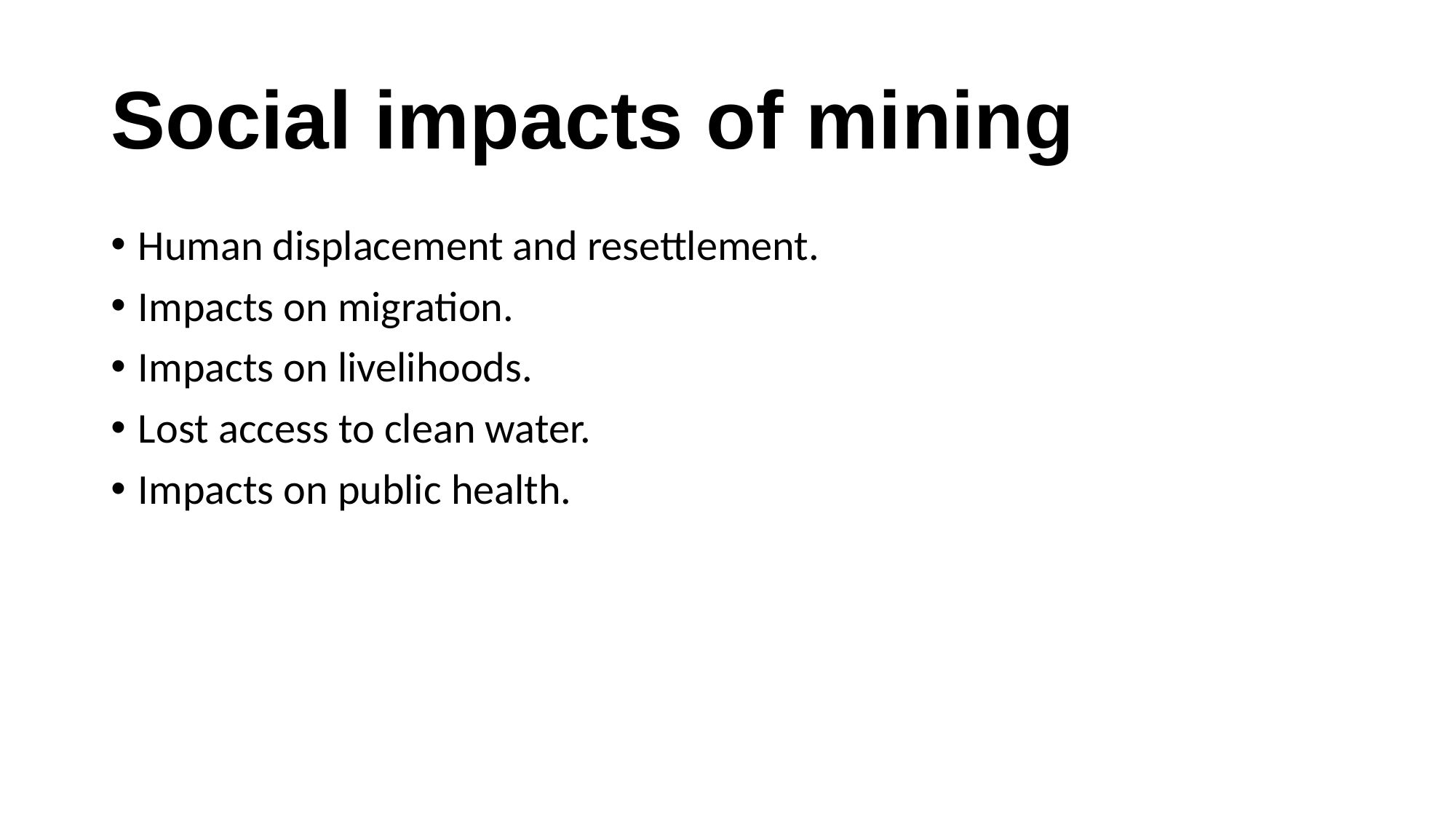

# Social impacts of mining
Human displacement and resettlement.
Impacts on migration.
Impacts on livelihoods.
Lost access to clean water.
Impacts on public health.